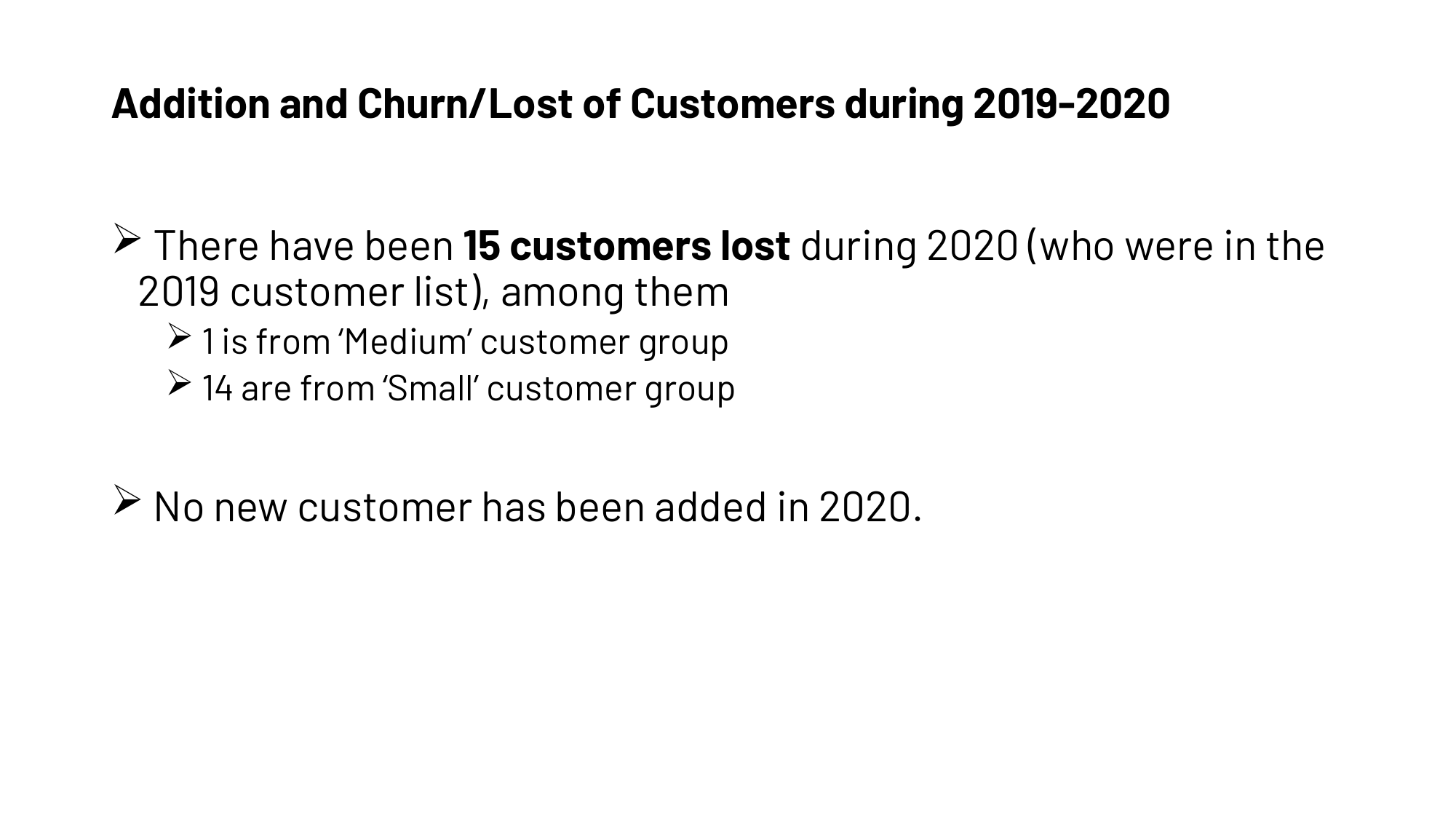

# Addition and Churn/Lost of Customers during 2019-2020
 There have been 15 customers lost during 2020 (who were in the 2019 customer list), among them
 1 is from ‘Medium’ customer group
 14 are from ‘Small’ customer group

 No new customer has been added in 2020.